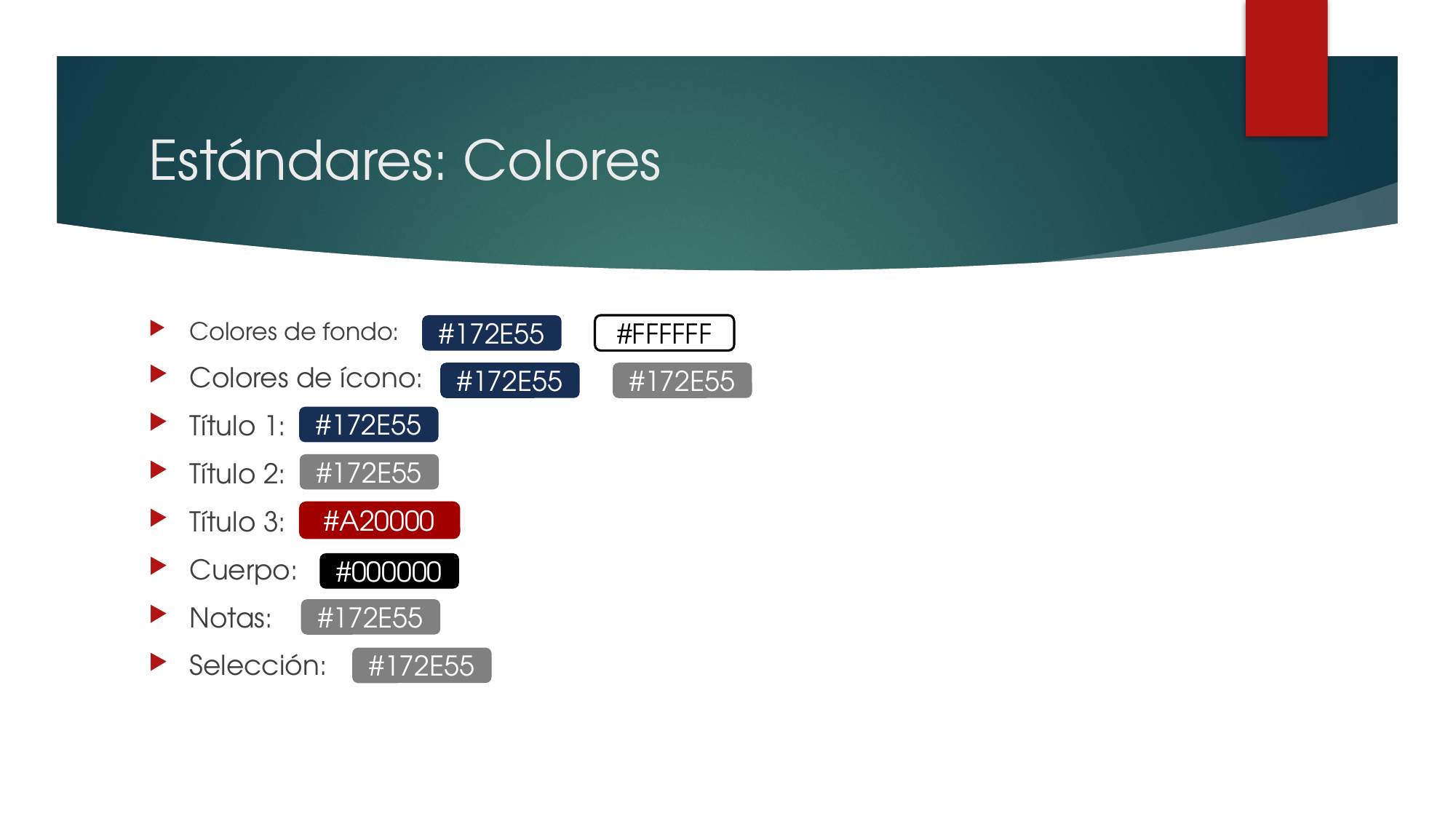

# Estándares: Colores
Colores de fondo:
Colores de ícono:
Título 1:
Título 2:
Título 3:
Cuerpo:
Notas:
Selección:
#172E55
#FFFFFF
#172E55
#172E55
#172E55
#172E55
#A20000
#000000
#172E55
#172E55